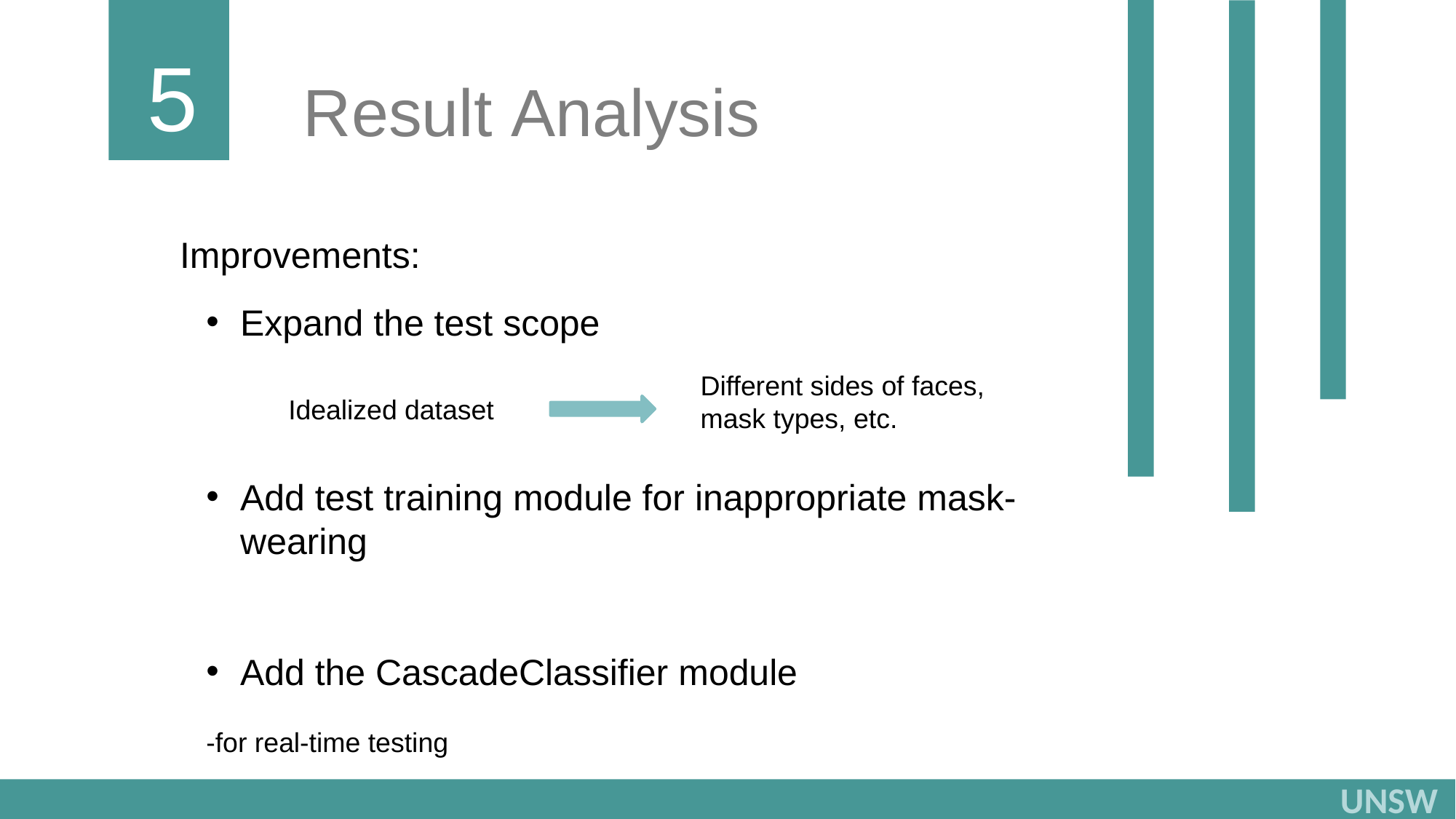

5
Result Analysis
Improvements:
Expand the test scope

Add test training module for inappropriate mask-wearing

Add the CascadeClassifier module

-for real-time testing
Different sides of faces, mask types, etc.
Idealized dataset

UNSW